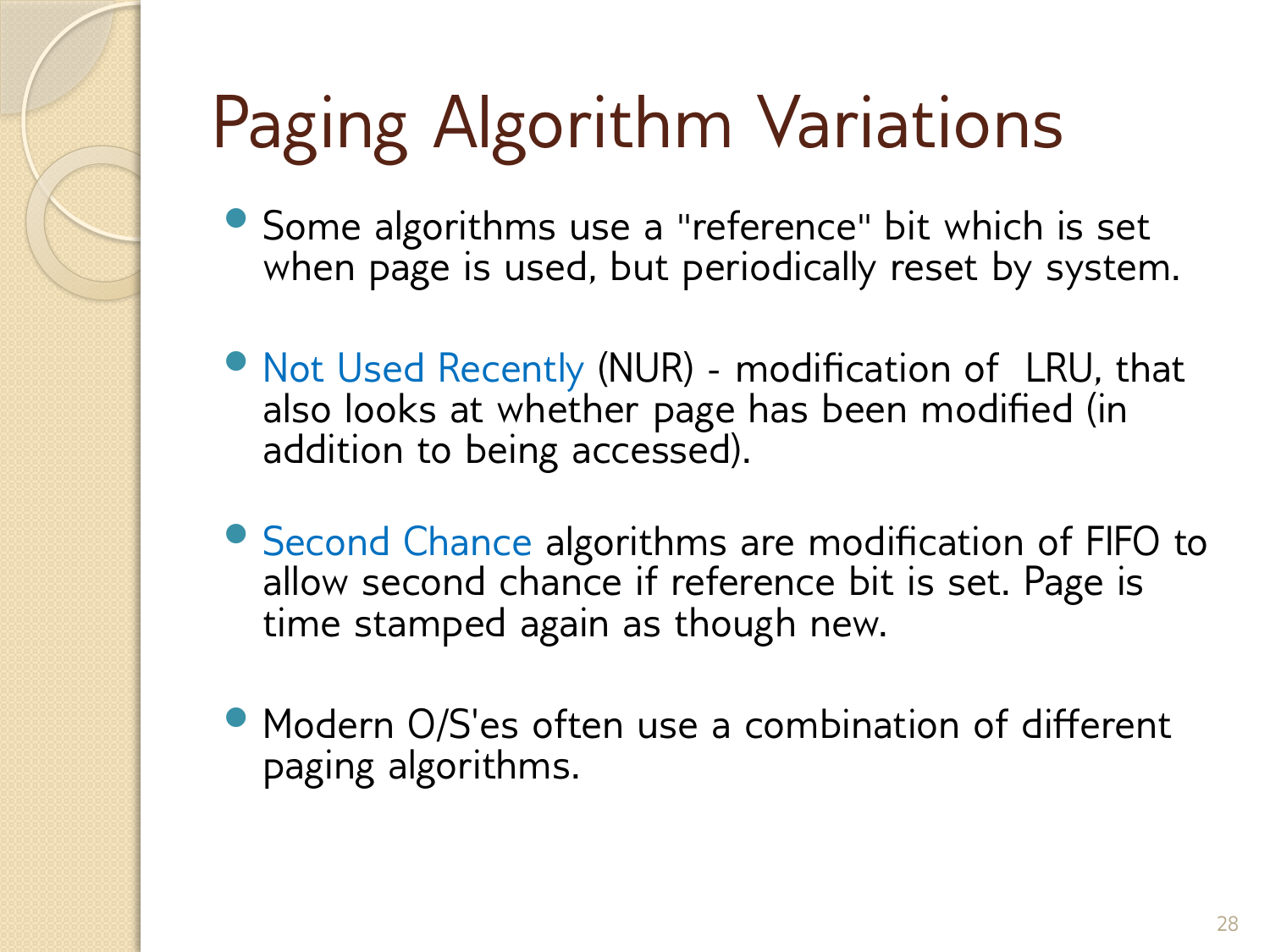

# Paging Algorithm Variations
Some algorithms use a "reference" bit which is set when page is used, but periodically reset by system.
Not Used Recently (NUR) - modification of  LRU, that also looks at whether page has been modified (in addition to being accessed).
Second Chance algorithms are modification of FIFO to allow second chance if reference bit is set. Page is time stamped again as though new.

Modern O/S'es often use a combination of different paging algorithms.
28